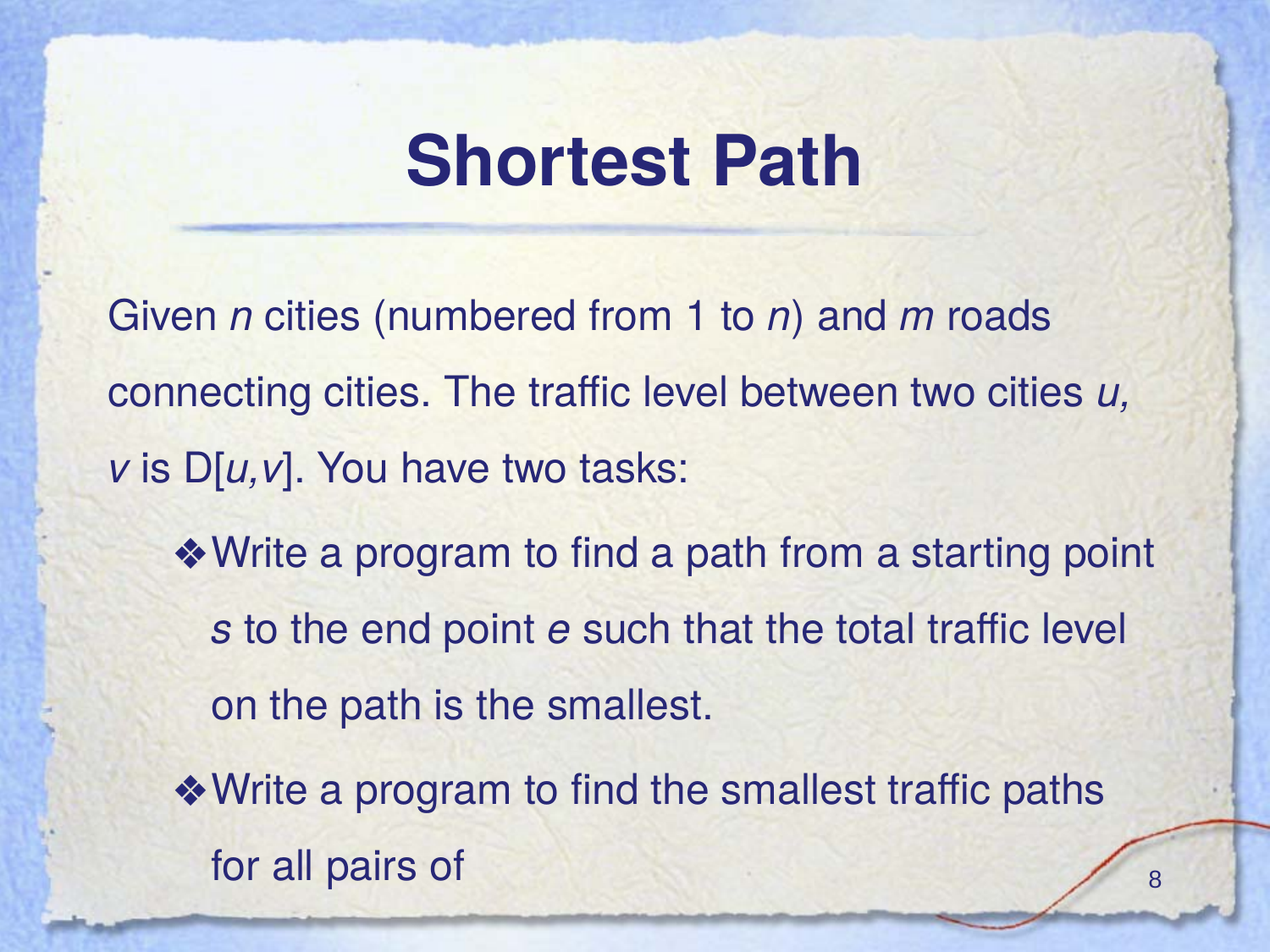

# Shortest Path
Given n cities (numbered from 1 to n) and m roads connecting cities. The traffic level between two cities u, v is D[u,v]. You have two tasks:
Write a program to find a path from a starting point s to the end point e such that the total traffic level on the path is the smallest.
Write a program to find the smallest traffic paths for all pairs of

8